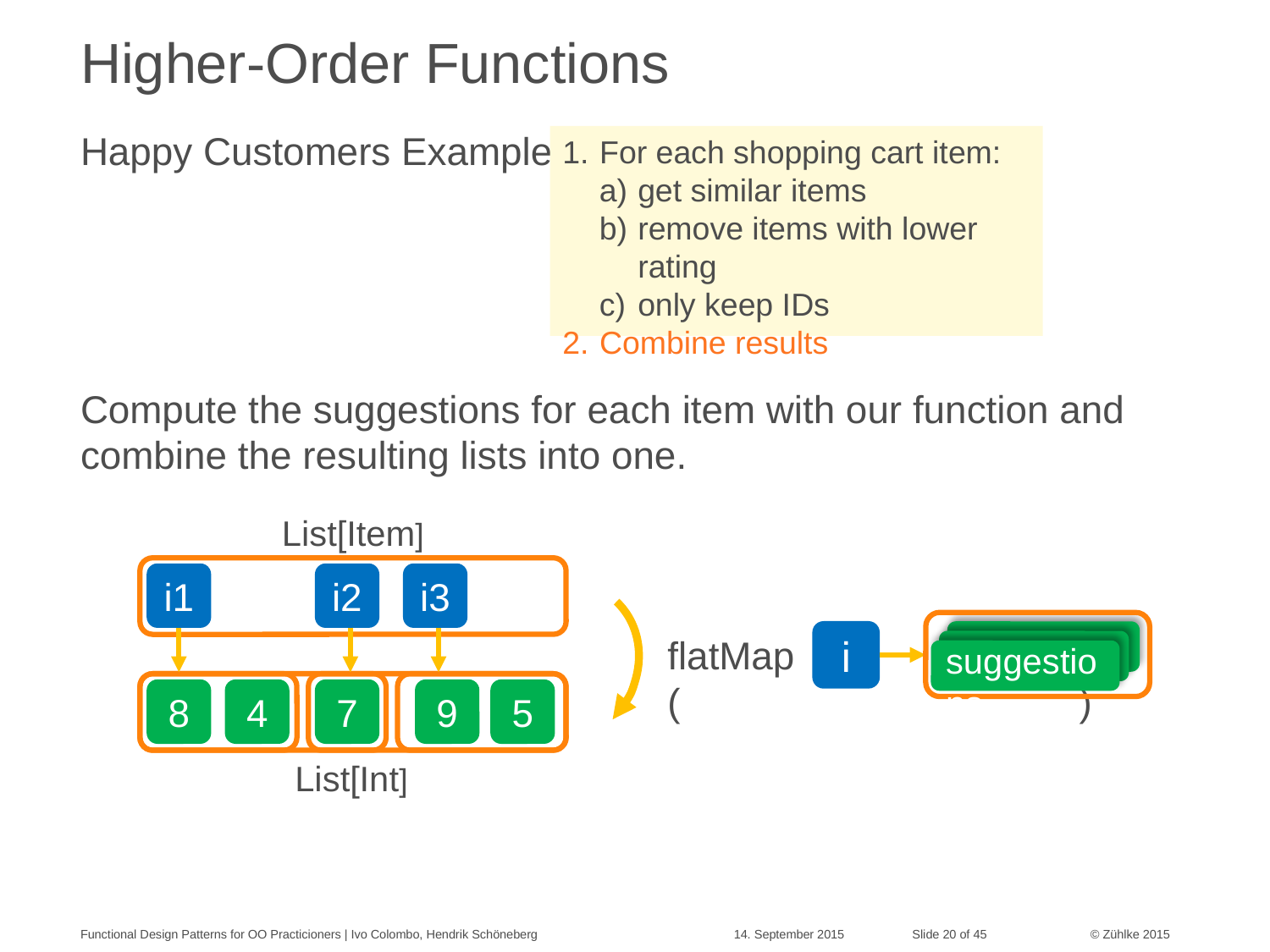

# Higher-Order Functions
For each shopping cart item:
get similar items
remove items with lower rating
only keep IDs
Combine results
Happy Customers Example

Compute the suggestions for each item with our function and combine the resulting lists into one.
List[Item]

i1

i2

i3

i

suggestions

flatMap (                                     )

8

4

7

9

5

List[Int]
Functional Design Patterns for OO Practicioners | Ivo Colombo, Hendrik Schöneberg
14. September 2015
Slide 20 of 45